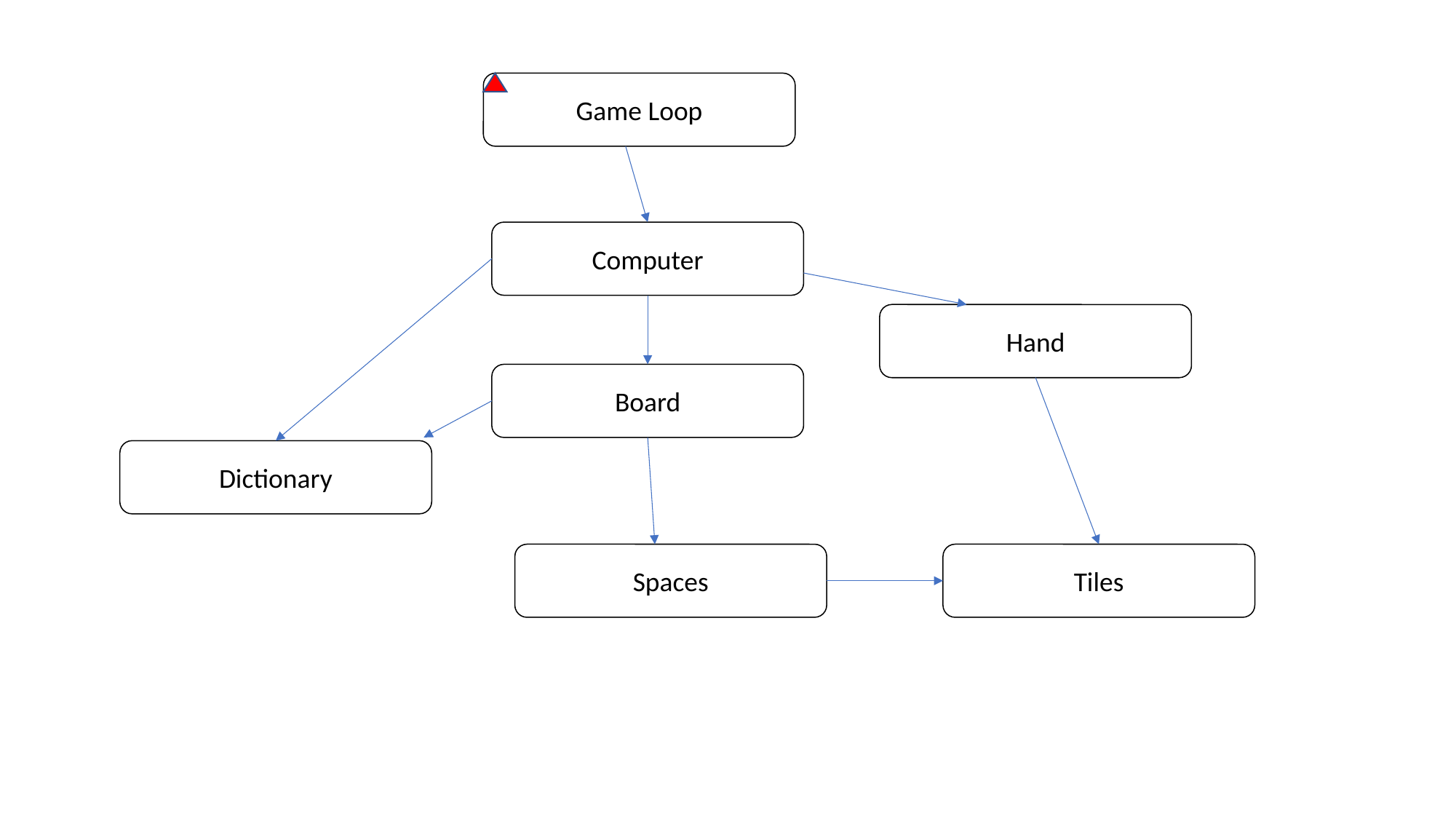

Game Loop

Computer
Hand
Board
Dictionary
Spaces
Tiles